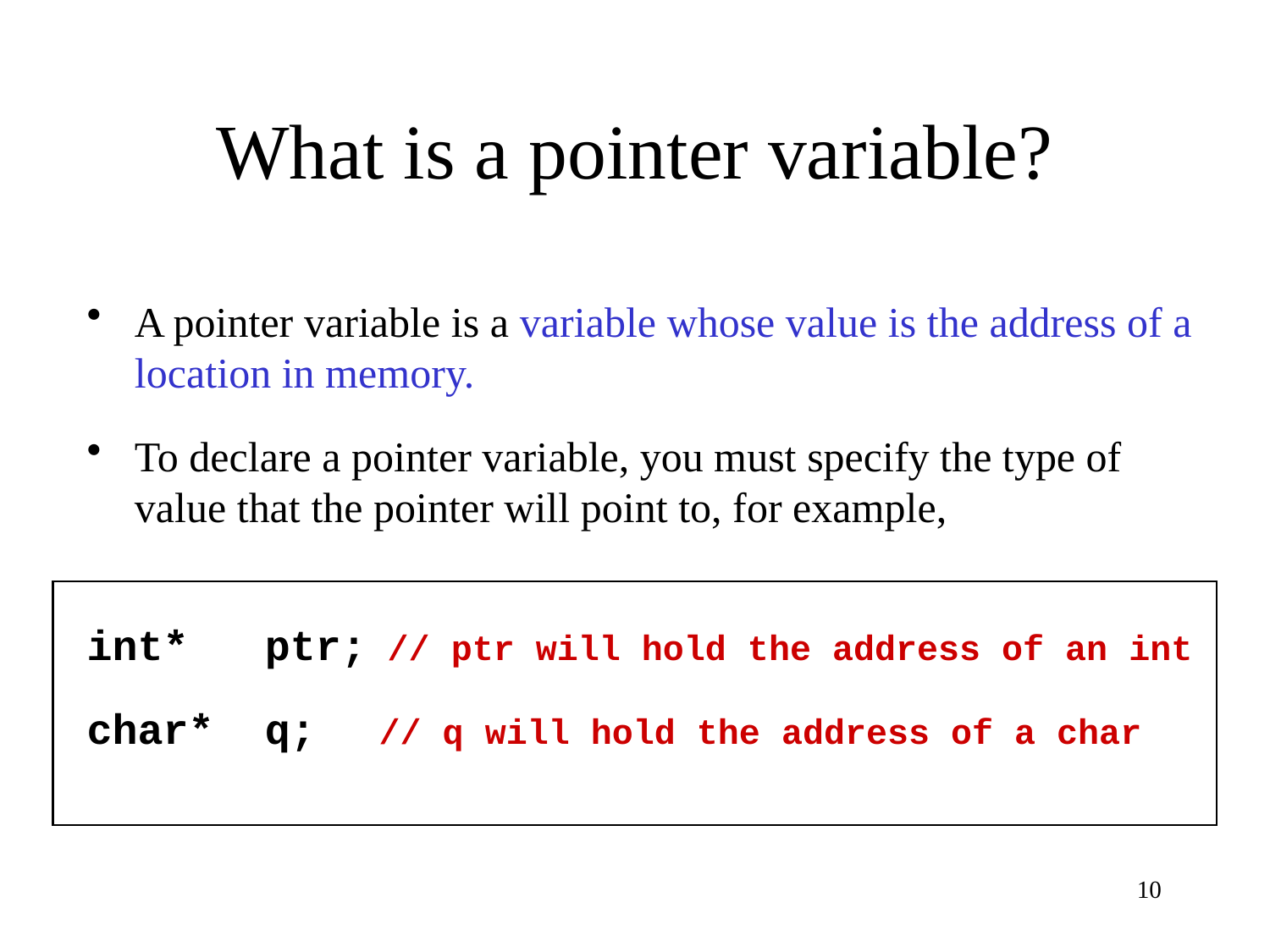

# What is a pointer variable?
A pointer variable is a variable whose value is the address of a location in memory.

To declare a pointer variable, you must specify the type of value that the pointer will point to, for example,

int*   ptr; // ptr will hold the address of an int

char*  q;   // q will hold the address of a char

10